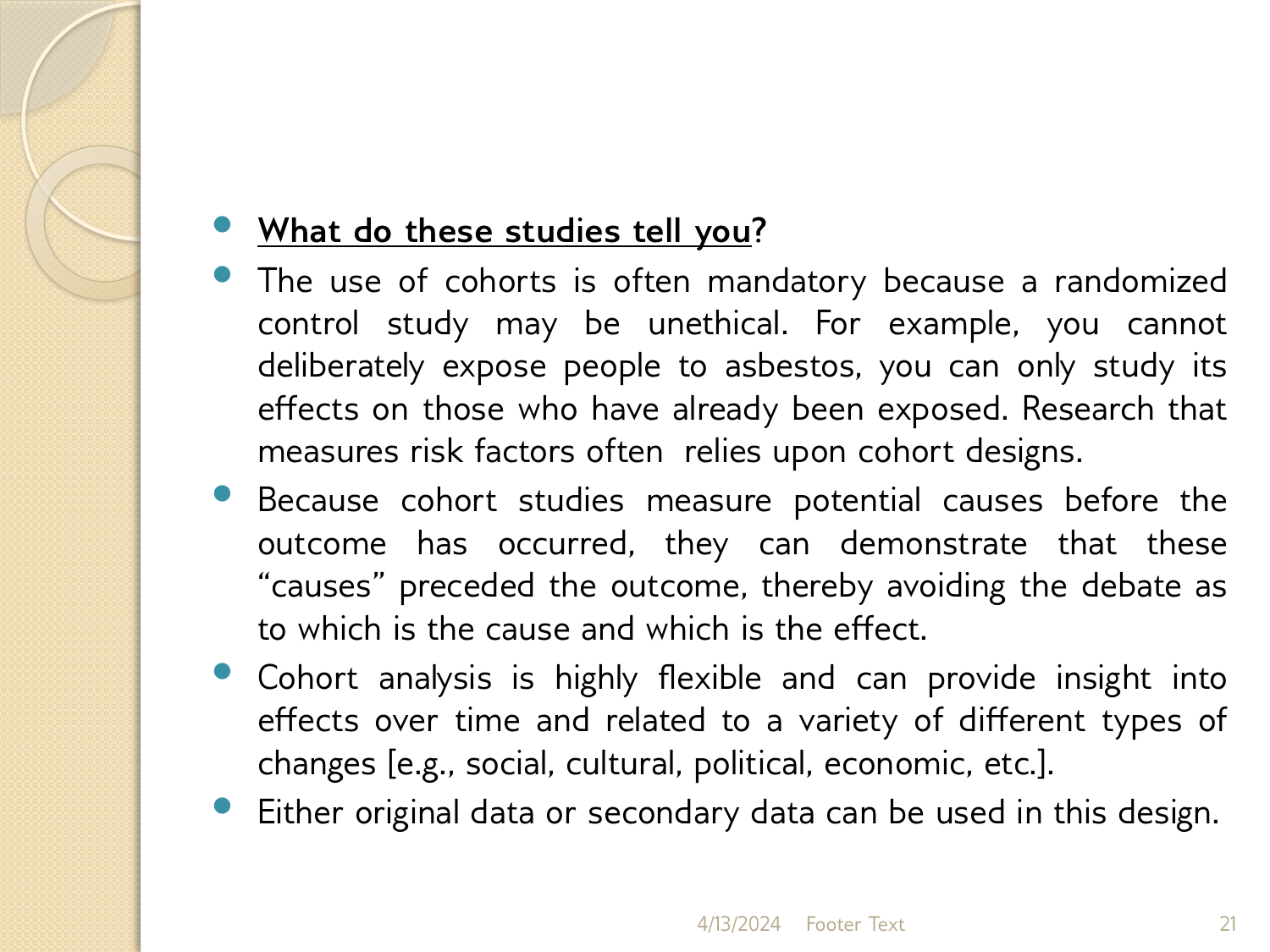

#
What do these studies tell you?
The use of cohorts is often mandatory because a randomized control study may be unethical. For example, you cannot deliberately expose people to asbestos, you can only study its effects on those who have already been exposed. Research that measures risk factors often  relies upon cohort designs.
Because cohort studies measure potential causes before the outcome has occurred, they can demonstrate that these “causes” preceded the outcome, thereby avoiding the debate as to which is the cause and which is the effect.
Cohort analysis is highly flexible and can provide insight into effects over time and related to a variety of different types of changes [e.g., social, cultural, political, economic, etc.].
Either original data or secondary data can be used in this design.

4/13/2024
Footer Text
21